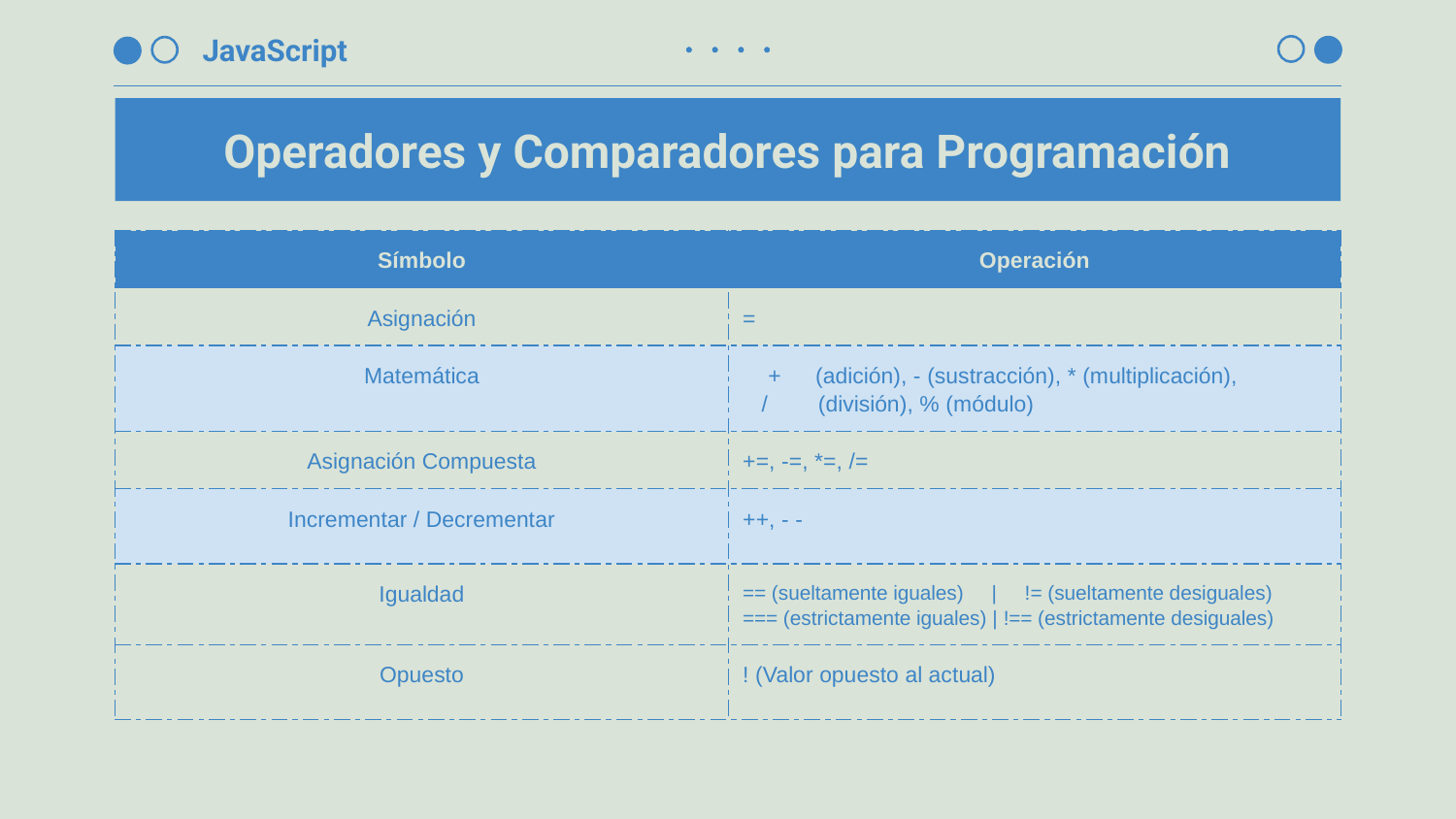

# Operadores y Comparadores para Programación
| Símbolo | Operación |
| --- | --- |
| Asignación | = |
| Matemática | (adición), - (sustracción), \* (multiplicación), / (división), % (módulo) |
| Asignación Compuesta | +=, -=, \*=, /= |
| Incrementar / Decrementar | ++, - - |
| Igualdad | == (sueltamente iguales) | != (sueltamente desiguales) === (estrictamente iguales) | !== (estrictamente desiguales) |
| Opuesto | ! (Valor opuesto al actual) |